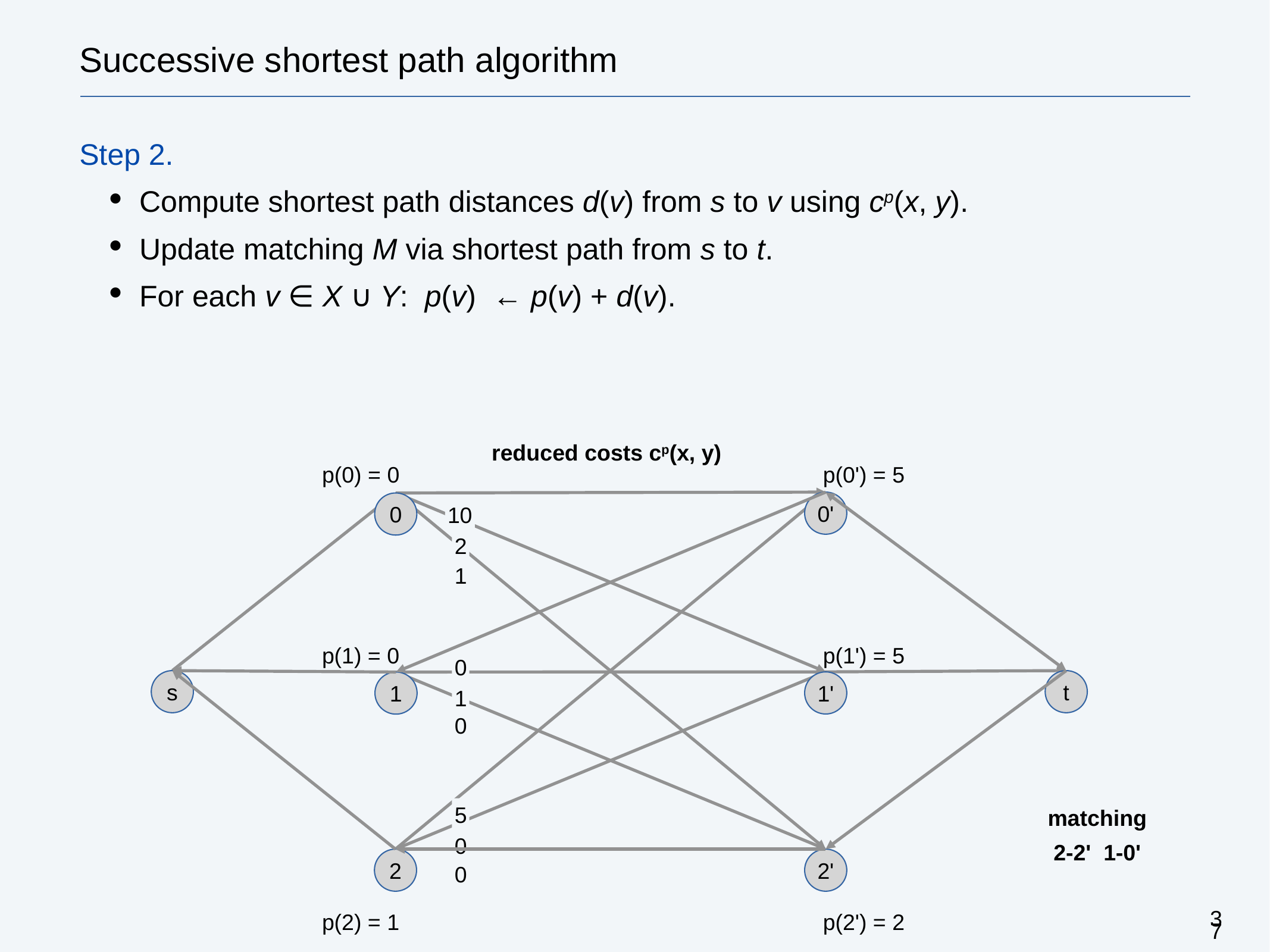

# Successive shortest path algorithm

Step 2.
Compute shortest path distances d(v) from s to v using cp(x, y).
Update matching M via shortest path from s to t.
For each v ∈ X ∪ Y:  p(v)  ← p(v) + d(v).
reduced costs cp(x, y)
p(0) = 0
p(0') = 5
0'
0
10
2
1
p(1) = 0
p(1') = 5
0
s
t
1'
1
1
0
matching
2-2'  1-0'
5
0
2
2'
0
p(2) = 1
p(2') = 2
37